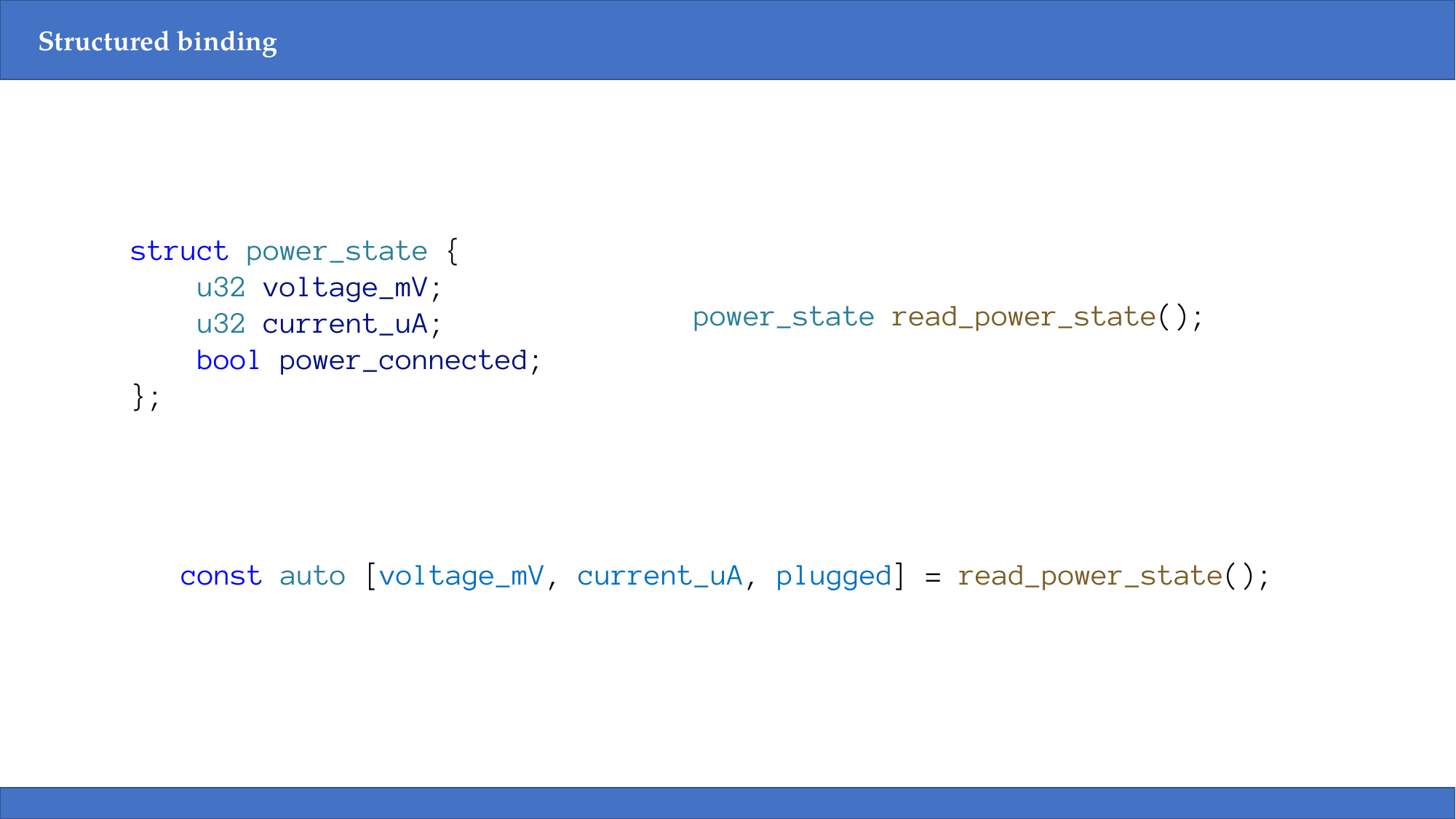

Structured binding
struct power_state {
    u32 voltage_mV;
    u32 current_uA;
    bool power_connected;
};
power_state read_power_state();
const auto [voltage_mV, current_uA, plugged] = read_power_state();